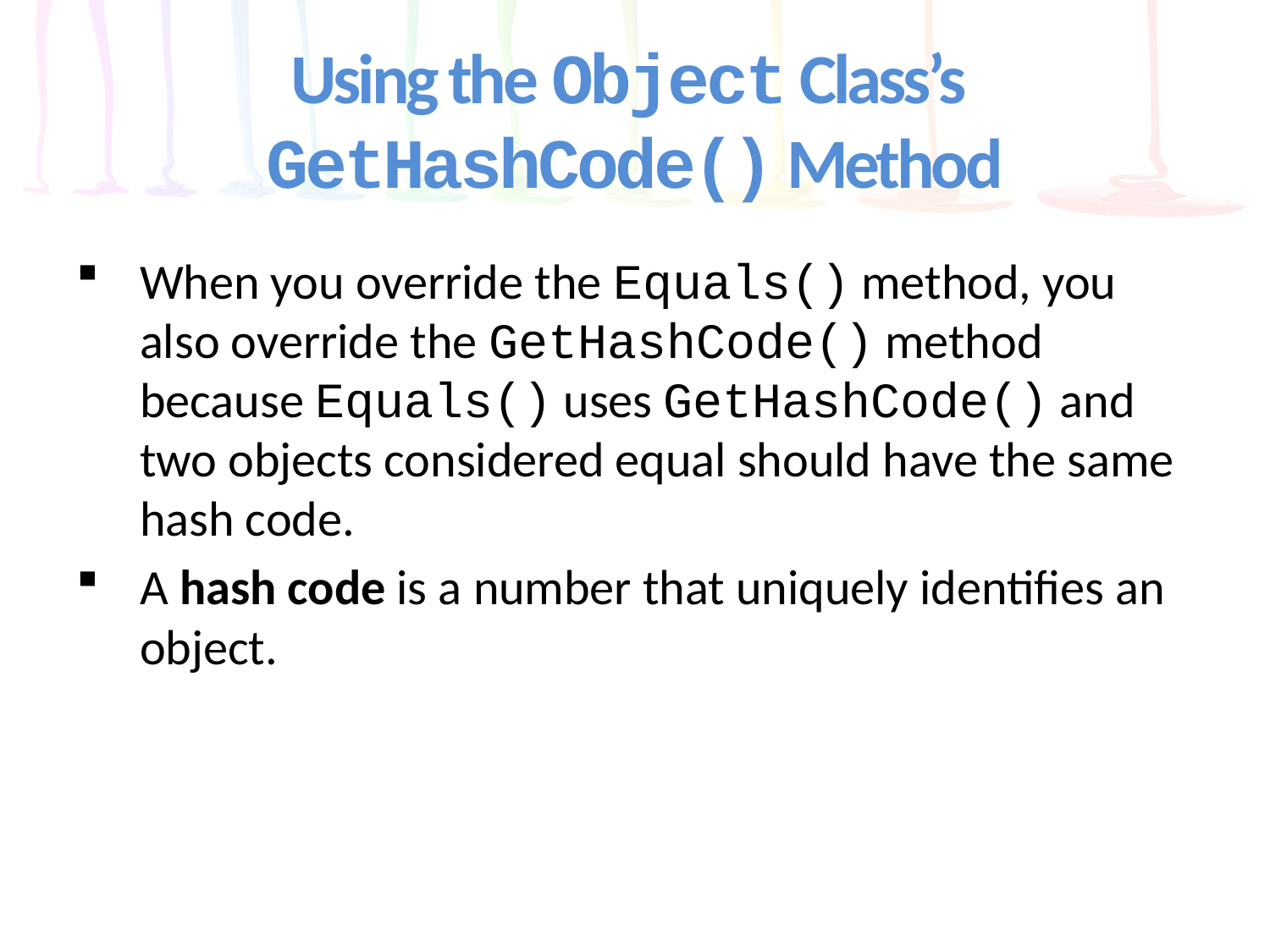

# Using the Object Class’s GetHashCode() Method
When you override the Equals() method, you also override the GetHashCode() method because Equals() uses GetHashCode() and two objects considered equal should have the same hash code.
A hash code is a number that uniquely identifies an object.